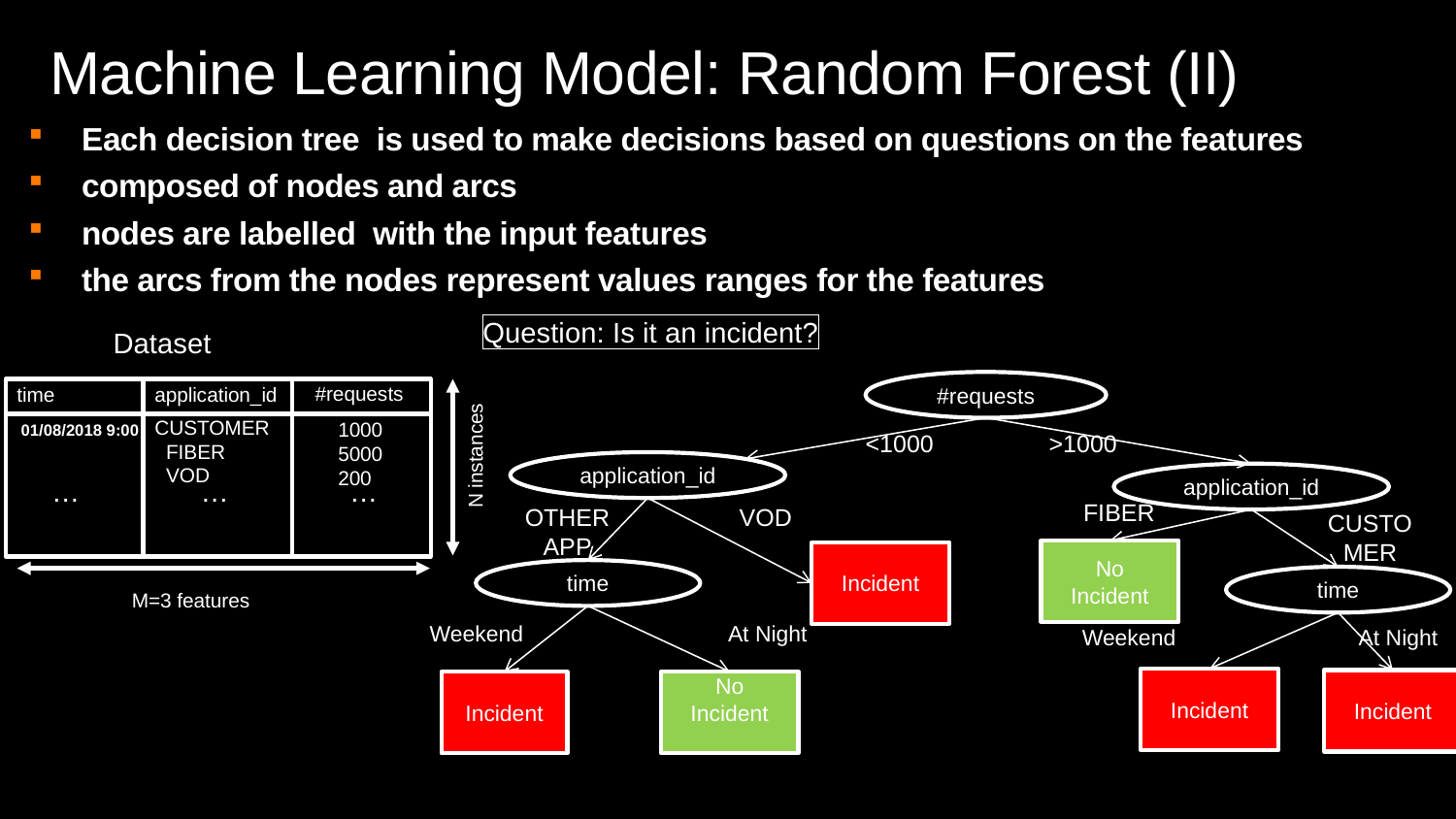

Machine Learning Model: Random Forest (II)
Each decision tree  is used to make decisions based on questions on the features
composed of nodes and arcs
nodes are labelled  with the input features
the arcs from the nodes represent values ranges for the features
Question: Is it an incident?
Dataset
#requests
time
application_id
01/08/2018 9:00
CUSTOMER
1000
5000
200
<1000
>1000
N instances
FIBER
VOD
…
…
…
FIBER
OTHER APP
VOD
CUSTOMER
M=3 features
Weekend
At Night
Weekend
At Night
#requests

application_id
application_id
No Incident
Incident
time
time
Incident
Incident
Incident
No Incident